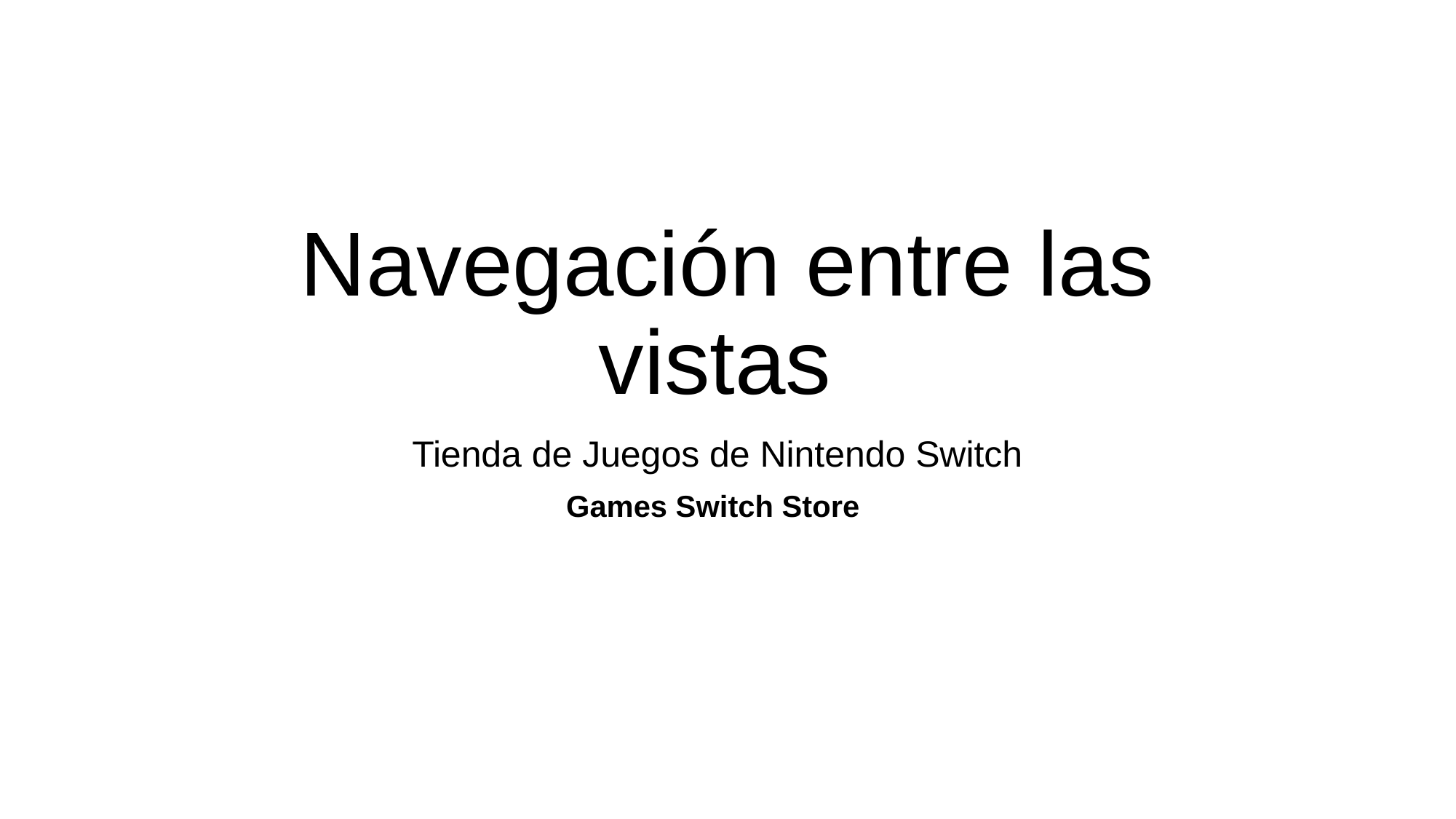

# Navegación entre las vistas
Tienda de Juegos de Nintendo Switch
Games Switch Store